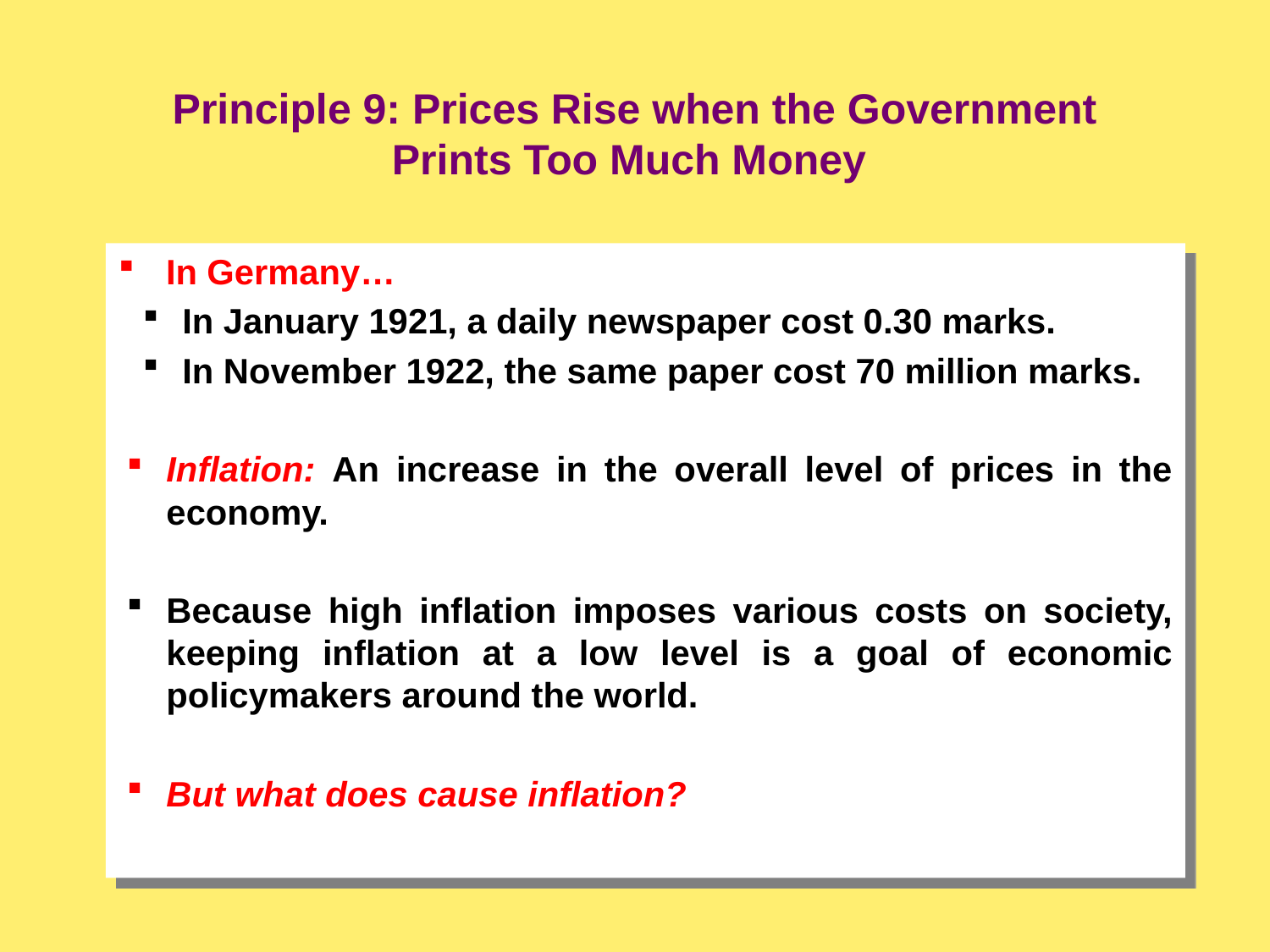

Principle 9: Prices Rise when the Government Prints Too Much Money

In Germany…
In January 1921, a daily newspaper cost 0.30 marks.
In November 1922, the same paper cost 70 million marks.

Inflation: An increase in the overall level of prices in the economy.

Because high inflation imposes various costs on society, keeping inflation at a low level is a goal of economic policymakers around the world.

But what does cause inflation?